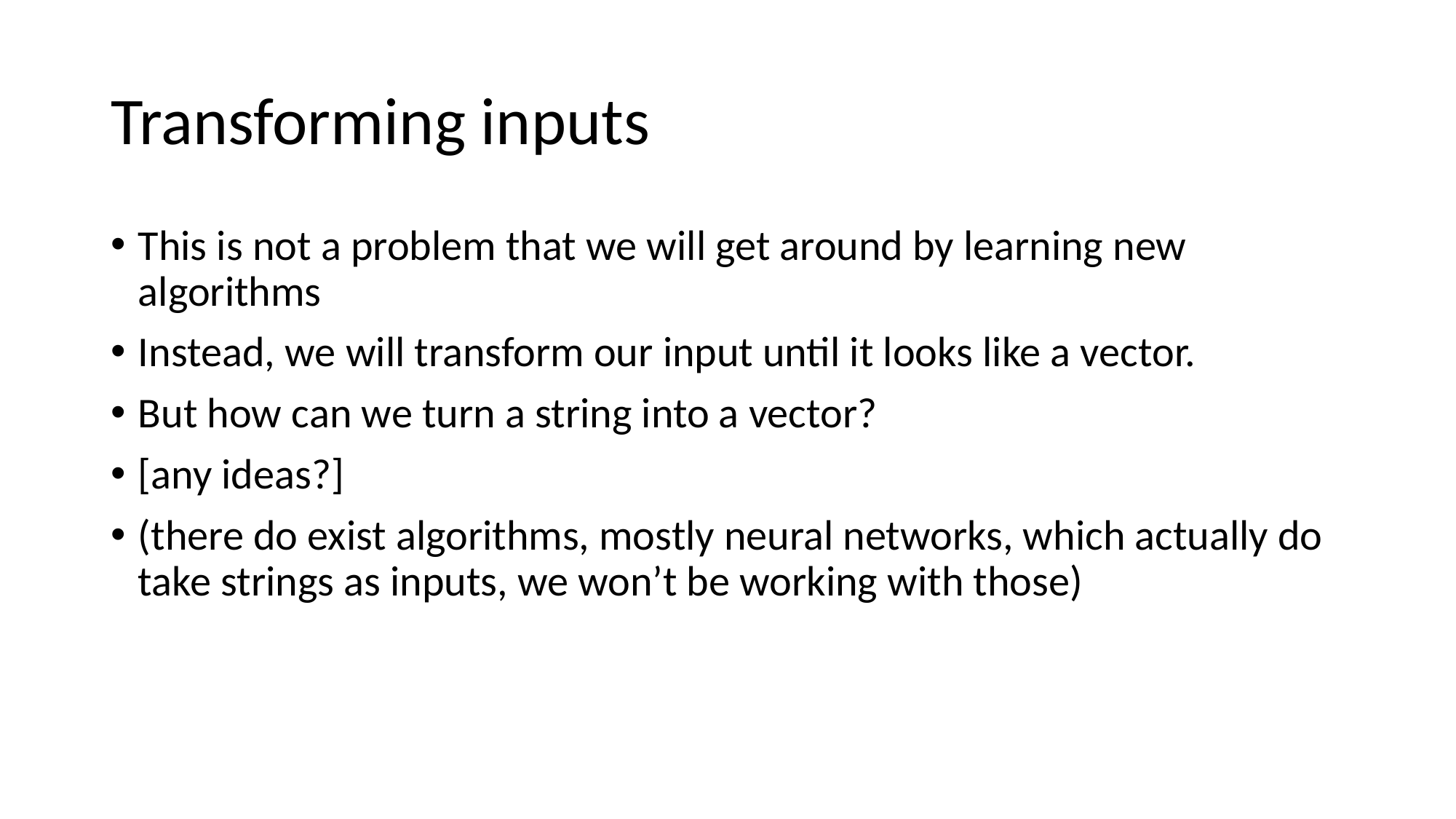

# Transforming inputs
This is not a problem that we will get around by learning new algorithms
Instead, we will transform our input until it looks like a vector.
But how can we turn a string into a vector?
[any ideas?]
(there do exist algorithms, mostly neural networks, which actually do take strings as inputs, we won’t be working with those)